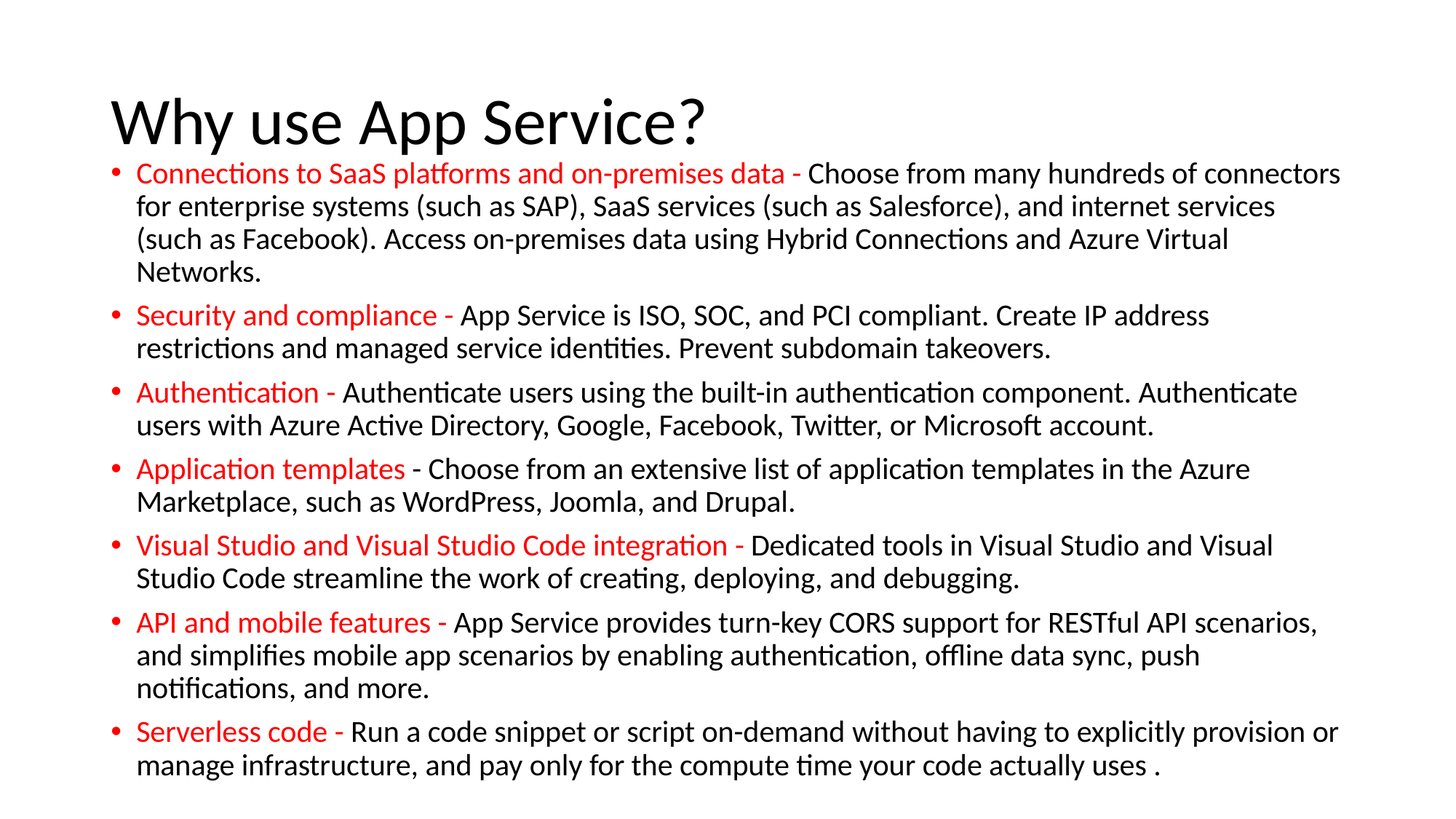

# Why use App Service?
Connections to SaaS platforms and on-premises data - Choose from many hundreds of connectors for enterprise systems (such as SAP), SaaS services (such as Salesforce), and internet services (such as Facebook). Access on-premises data using Hybrid Connections and Azure Virtual Networks.
Security and compliance - App Service is ISO, SOC, and PCI compliant. Create IP address restrictions and managed service identities. Prevent subdomain takeovers.
Authentication - Authenticate users using the built-in authentication component. Authenticate users with Azure Active Directory, Google, Facebook, Twitter, or Microsoft account.
Application templates - Choose from an extensive list of application templates in the Azure Marketplace, such as WordPress, Joomla, and Drupal.
Visual Studio and Visual Studio Code integration - Dedicated tools in Visual Studio and Visual Studio Code streamline the work of creating, deploying, and debugging.
API and mobile features - App Service provides turn-key CORS support for RESTful API scenarios, and simplifies mobile app scenarios by enabling authentication, offline data sync, push notifications, and more.
Serverless code - Run a code snippet or script on-demand without having to explicitly provision or manage infrastructure, and pay only for the compute time your code actually uses .